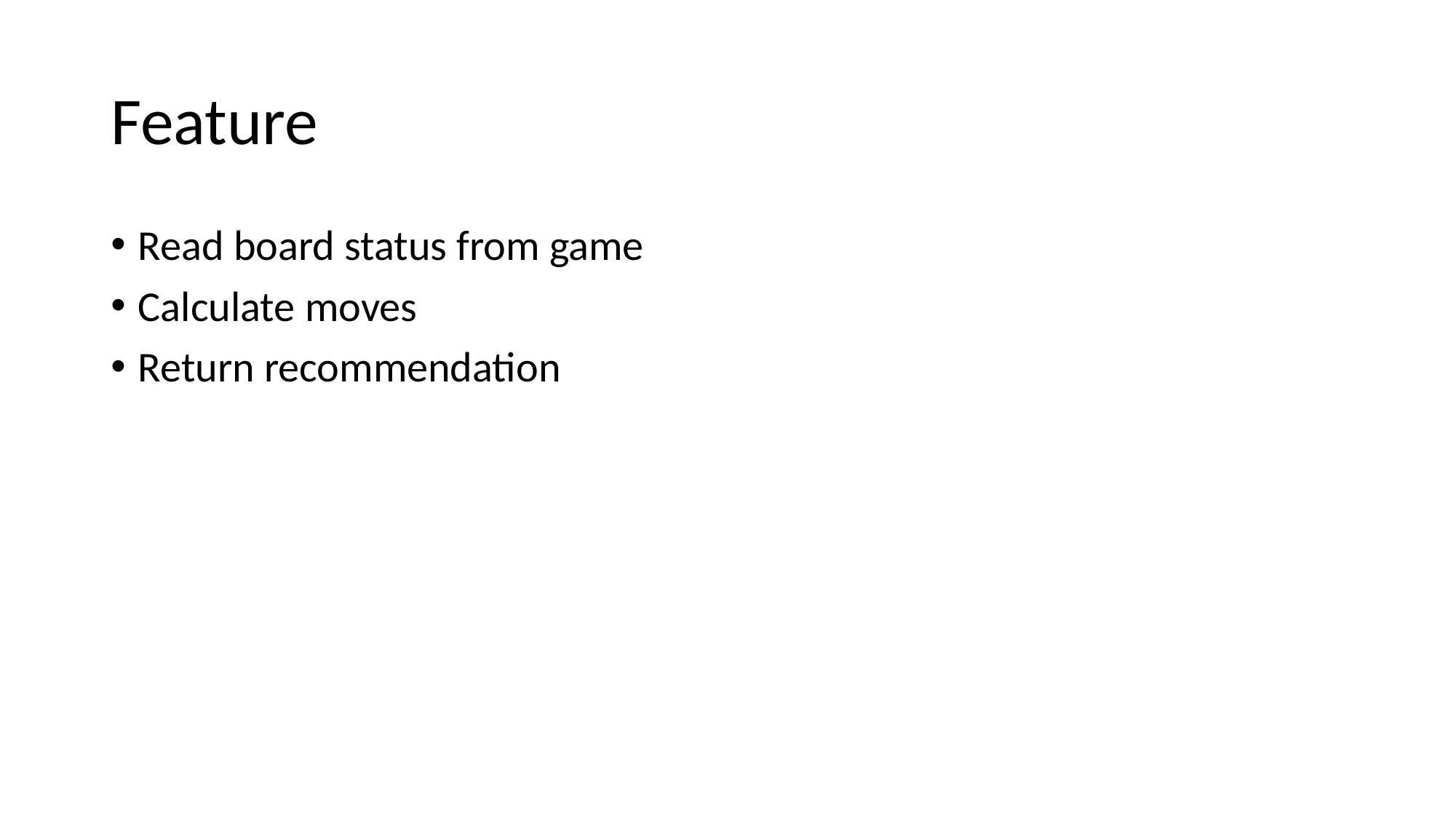

# Feature
Read board status from game
Calculate moves
Return recommendation